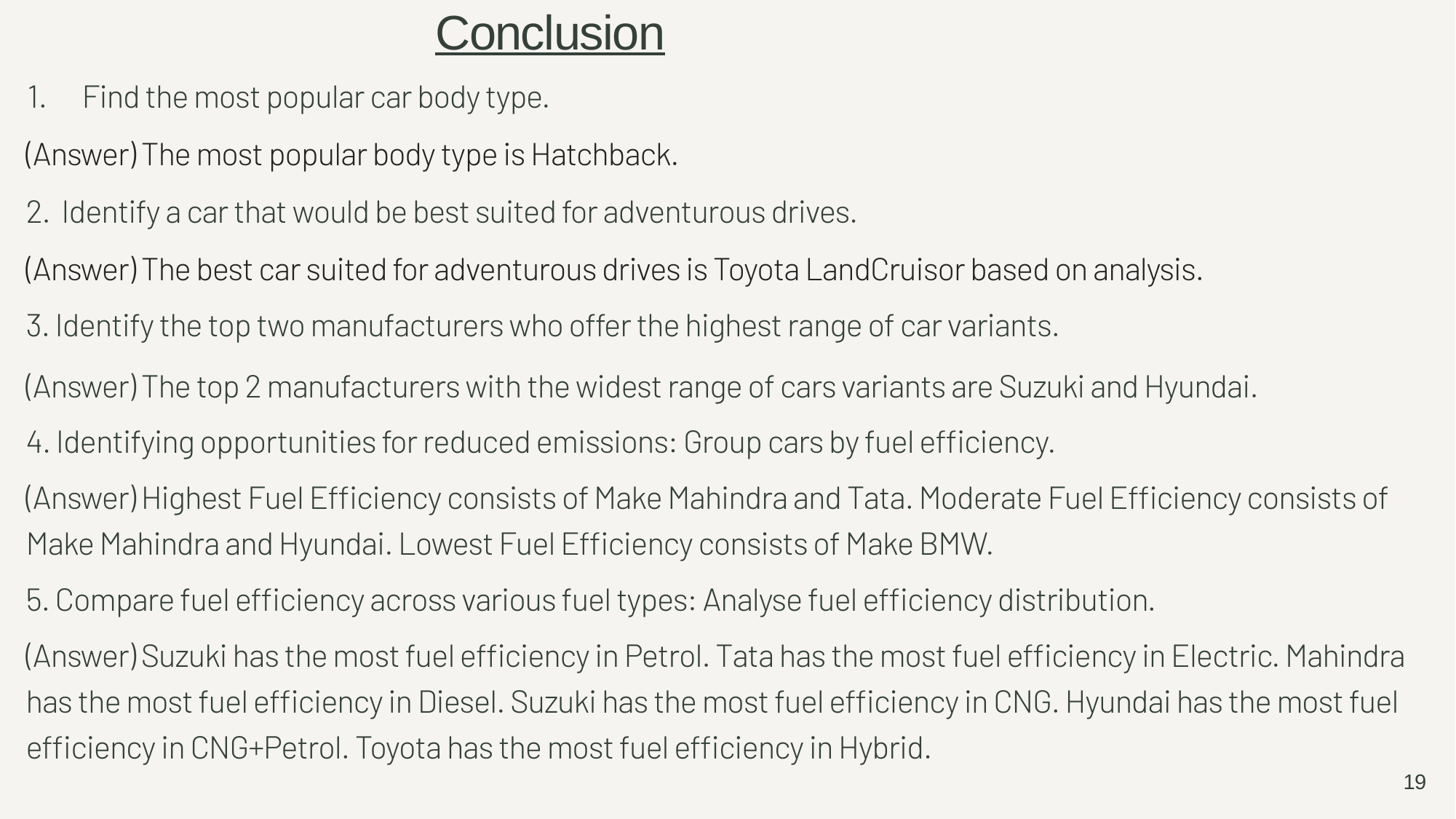

# Conclusion
Find the most popular car body type.
(Answer) The most popular body type is Hatchback.
2.  Identify a car that would be best suited for adventurous drives.
(Answer) The best car suited for adventurous drives is Toyota LandCruisor based on analysis.
3. Identify the top two manufacturers who offer the highest range of car variants.
(Answer) The top 2 manufacturers with the widest range of cars variants are Suzuki and Hyundai.
4. Identifying opportunities for reduced emissions: Group cars by fuel efficiency.
(Answer) Highest Fuel Efficiency consists of Make Mahindra and Tata. Moderate Fuel Efficiency consists of Make Mahindra and Hyundai. Lowest Fuel Efficiency consists of Make BMW.
5. Compare fuel efficiency across various fuel types: Analyse fuel efficiency distribution.
(Answer) Suzuki has the most fuel efficiency in Petrol. Tata has the most fuel efficiency in Electric. Mahindra has the most fuel efficiency in Diesel. Suzuki has the most fuel efficiency in CNG. Hyundai has the most fuel efficiency in CNG+Petrol. Toyota has the most fuel efficiency in Hybrid.
19